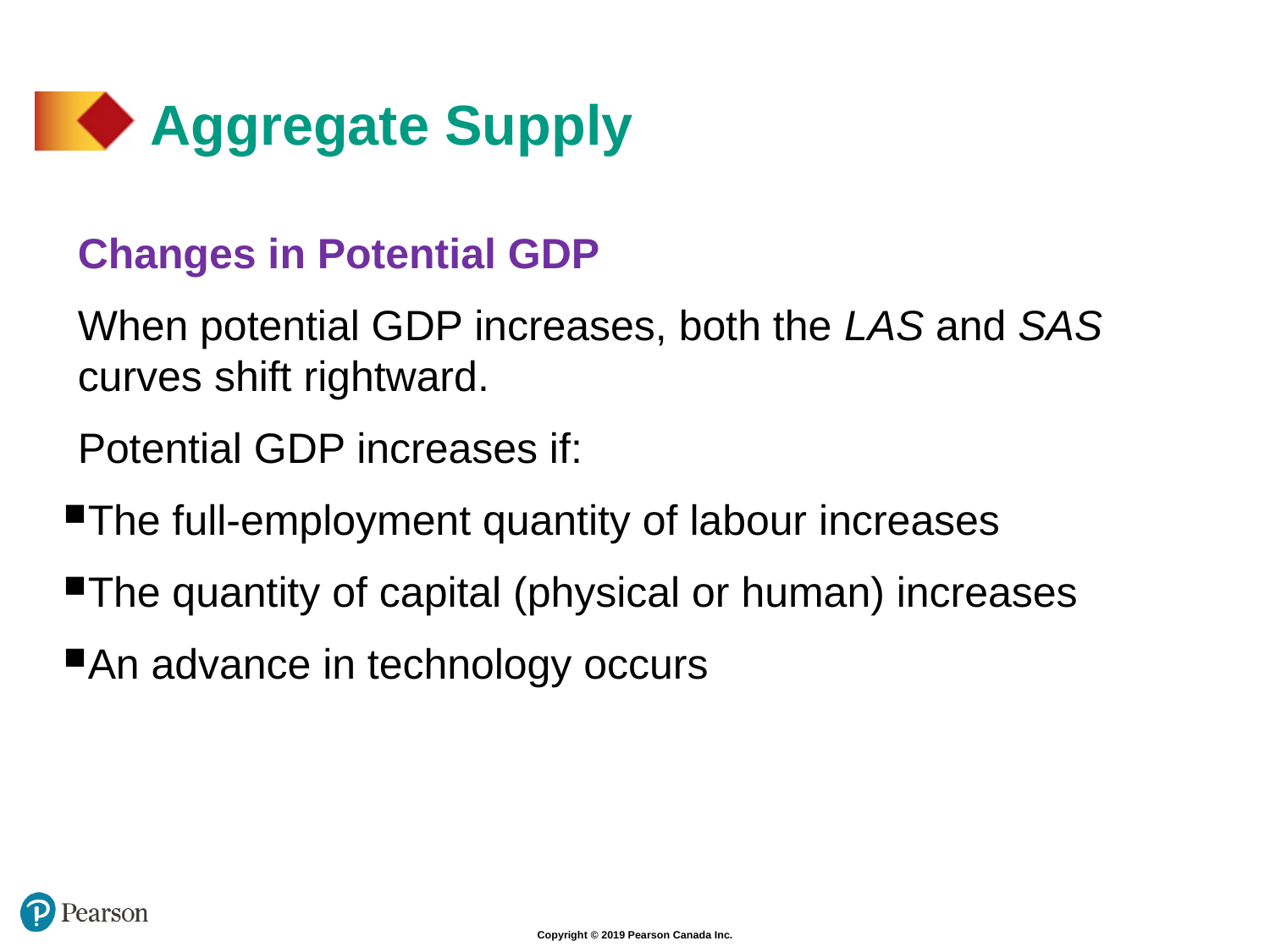

# Aggregate Supply
Changes in Potential GDP
When potential GDP increases, both the LAS and SAS curves shift rightward.
Potential GDP increases if:
The full-employment quantity of labour increases
The quantity of capital (physical or human) increases
An advance in technology occurs